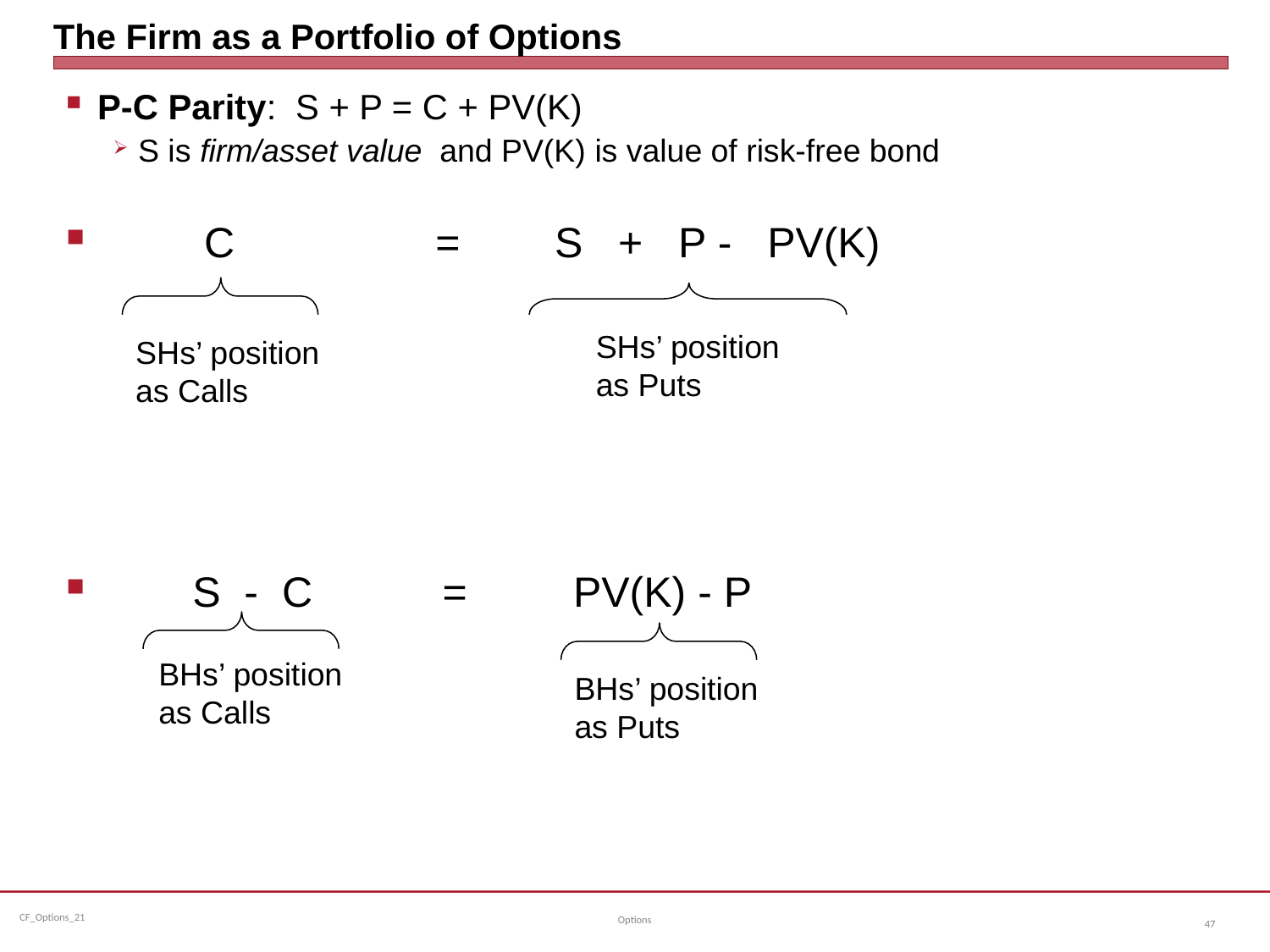

# The Firm as a Portfolio of Options
P-C Parity:  S + P = C + PV(K)
S is firm/asset value  and PV(K) is value of risk-free bond

         C                 =        S   +   P -   PV(K)

        S  -  C           =         PV(K) - P

SHs’ position
as Puts
SHs’ position
as Calls

BHs’ position
as Calls
BHs’ position
as Puts
Options
47